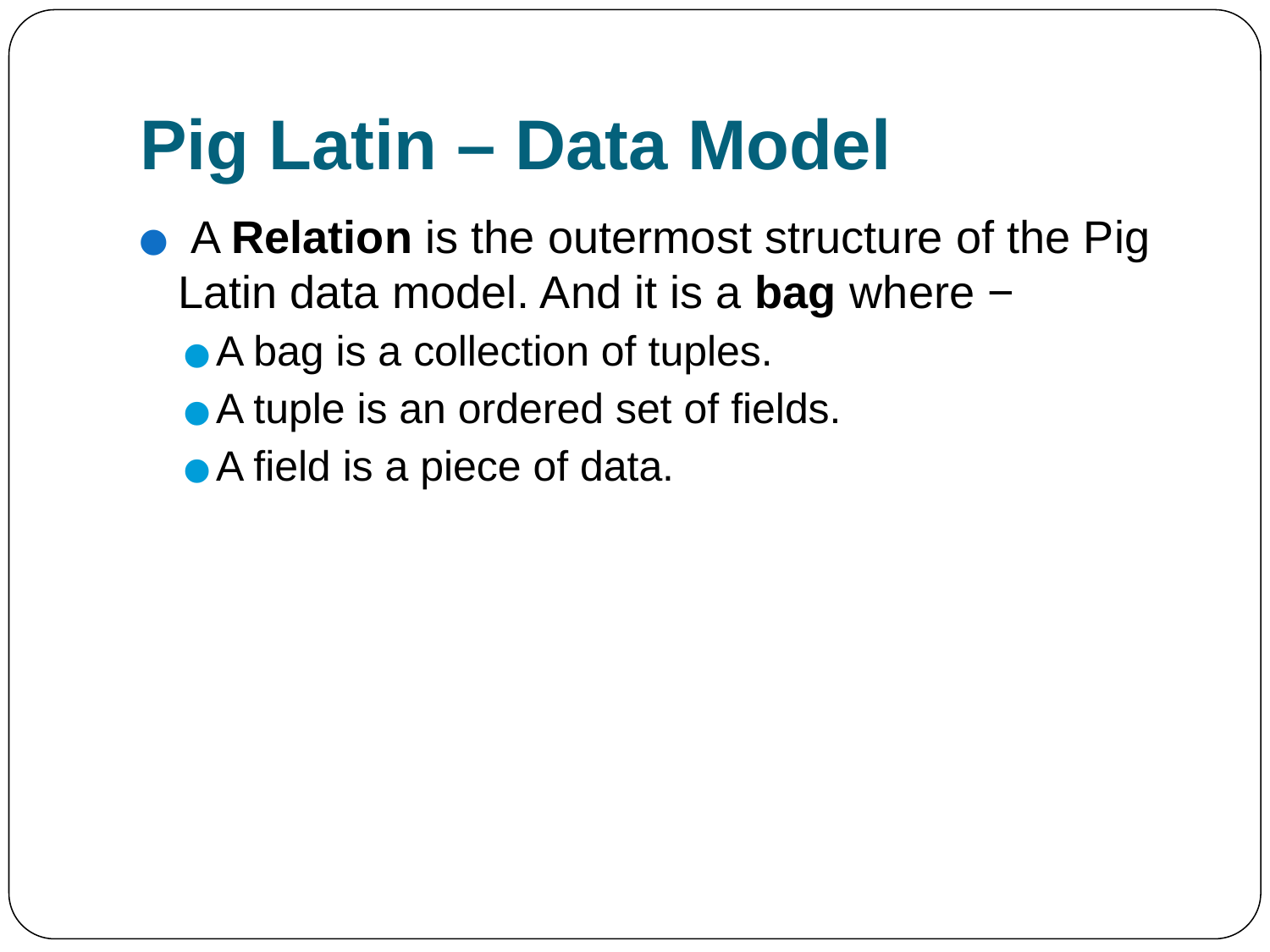

# Pig Latin – Data Model
 A Relation is the outermost structure of the Pig Latin data model. And it is a bag where −
A bag is a collection of tuples.
A tuple is an ordered set of fields.
A field is a piece of data.